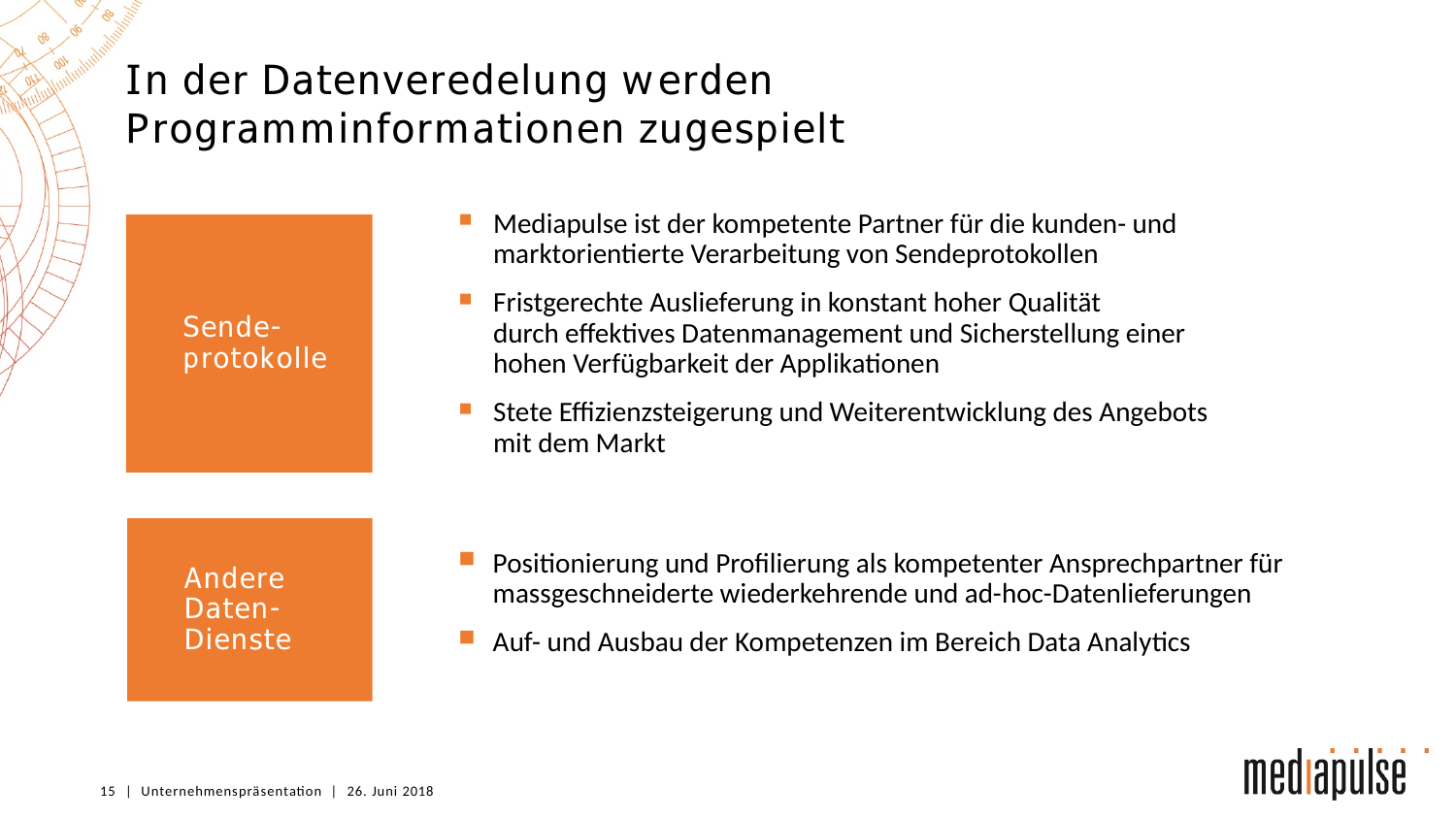

# In der Datenveredelung werden Programminformationen zugespielt
Mediapulse ist der kompetente Partner für die kunden- und marktorientierte Verarbeitung von Sendeprotokollen
Fristgerechte Auslieferung in konstant hoher Qualität
durch effektives Datenmanagement und Sicherstellung einer hohen Verfügbarkeit der Applikationen
Stete Effizienzsteigerung und Weiterentwicklung des Angebots
mit dem Markt
Sende-
protokolle
Andere
Daten-
Dienste
Positionierung und Profilierung als kompetenter Ansprechpartner für massgeschneiderte wiederkehrende und ad-hoc-Datenlieferungen
Auf- und Ausbau der Kompetenzen im Bereich Data Analytics